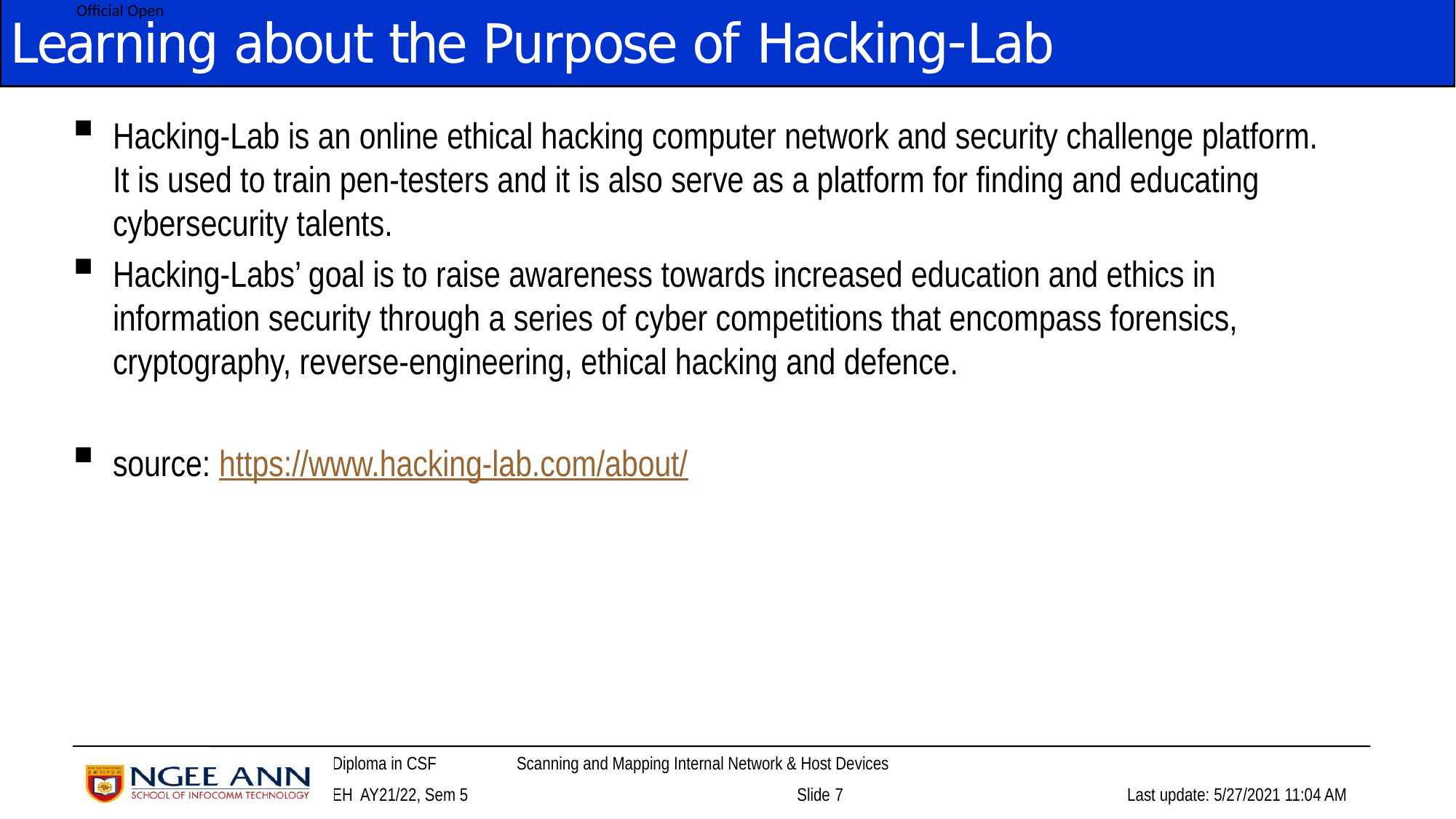

# Learning about the Purpose of Hacking-Lab
Hacking-Lab is an online ethical hacking computer network and security challenge platform.  It is used to train pen-testers and it is also serve as a platform for finding and educating cybersecurity talents.
Hacking-Labs’ goal is to raise awareness towards increased education and ethics in information security through a series of cyber competitions that encompass forensics, cryptography, reverse-engineering, ethical hacking and defence.

source: https://www.hacking-lab.com/about/